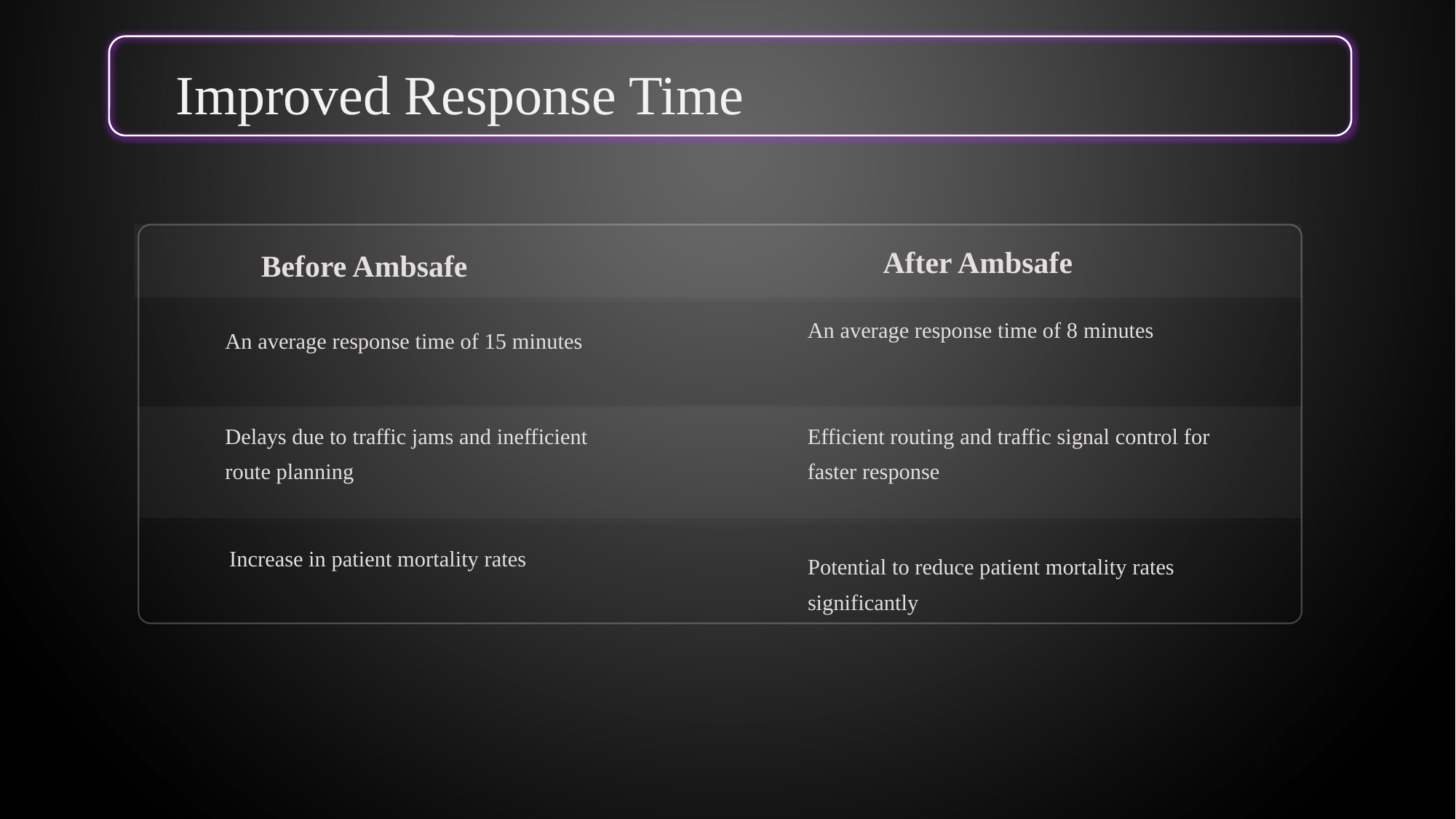

Improved Response Time

After Ambsafe
Before Ambsafe

An average response time of 8 minutes
An average response time of 15 minutes

Delays due to traffic jams and inefficient route planning
Efficient routing and traffic signal control for faster response

Increase in patient mortality rates
Potential to reduce patient mortality rates significantly